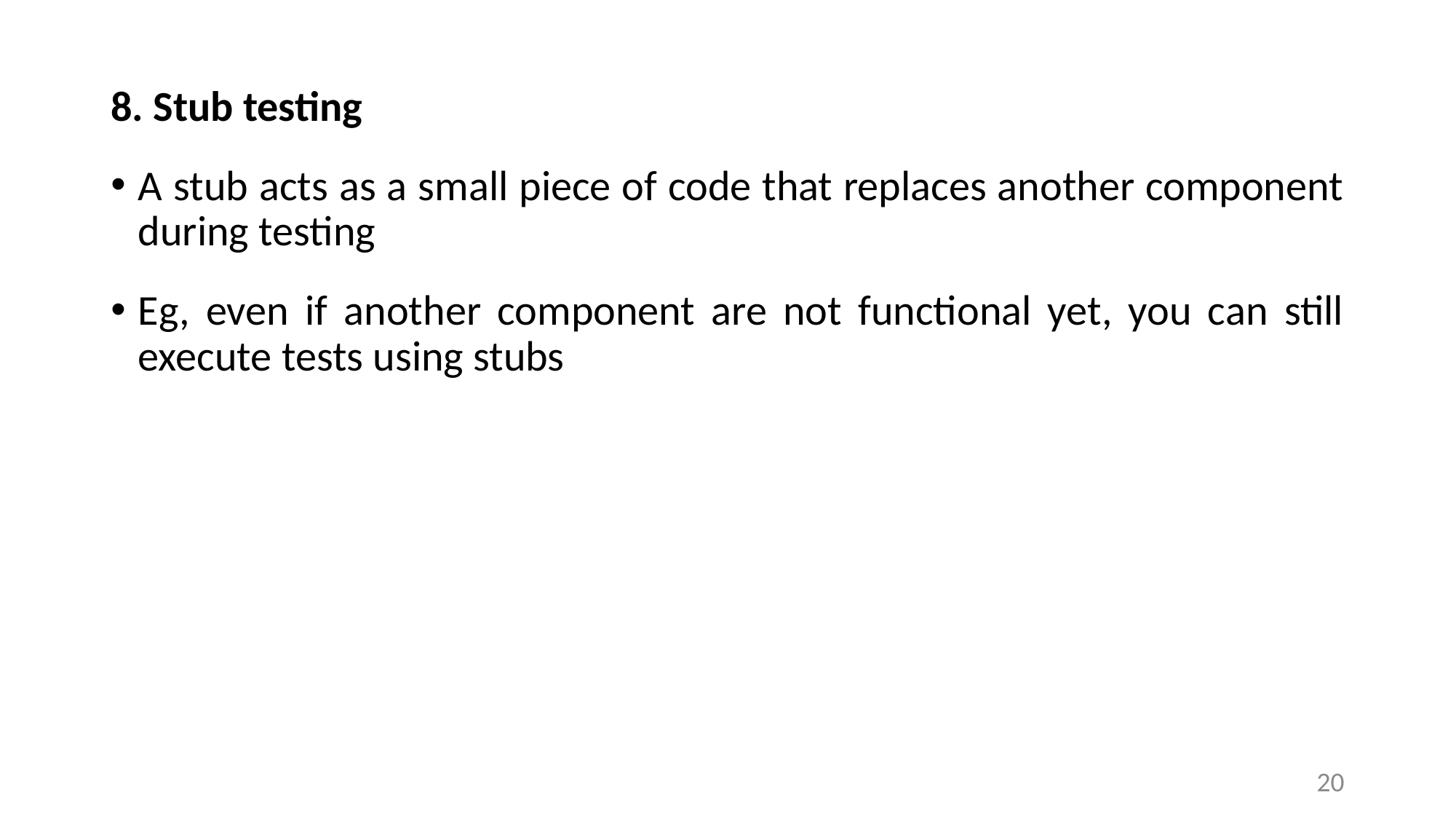

8. Stub testing
A stub acts as a small piece of code that replaces another component during testing
Eg, even if another component are not functional yet, you can still execute tests using stubs
20